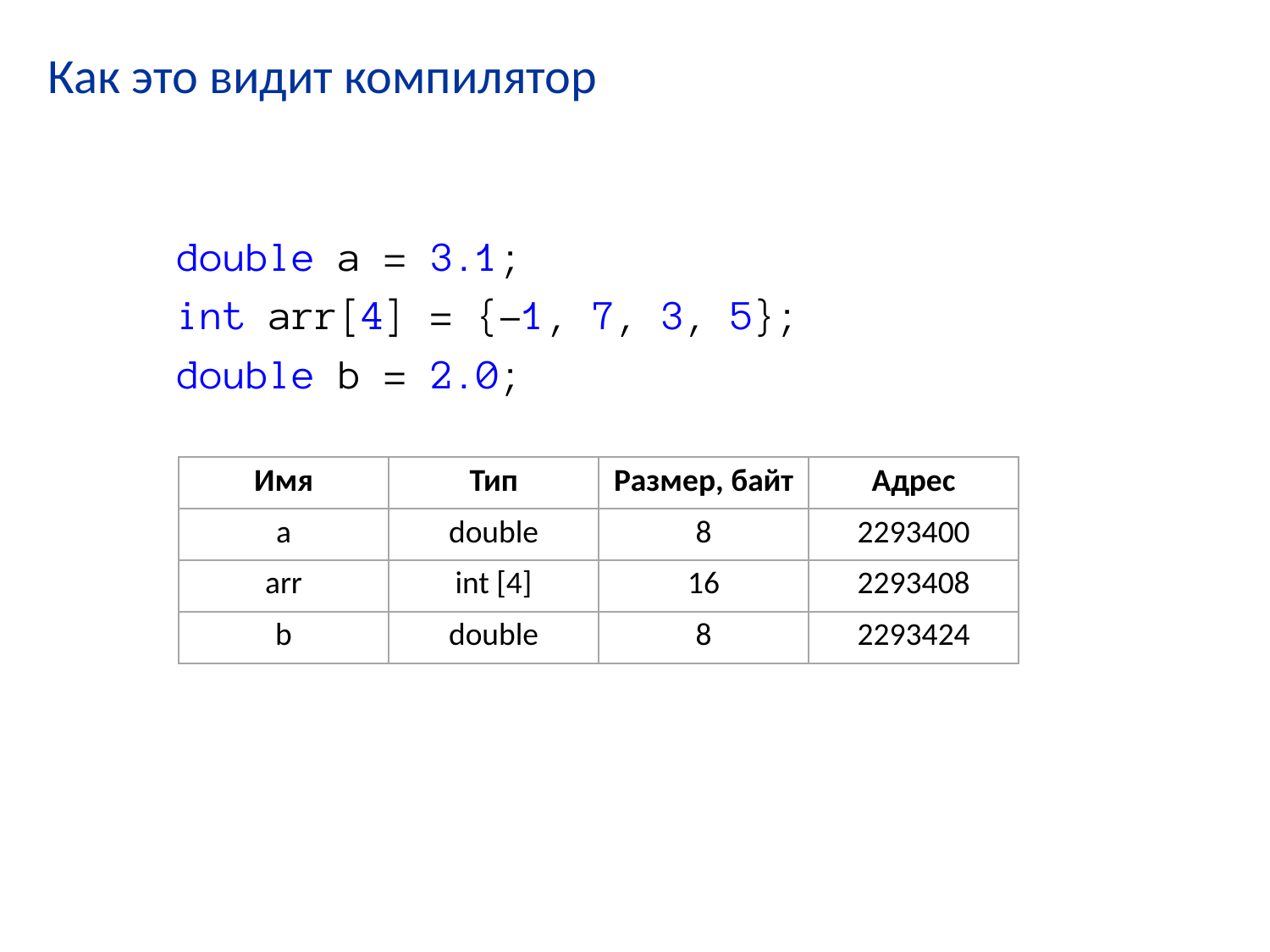

# Как это видит компилятор
double a = 3.1;
int arr[4] = {-1, 7, 3, 5};
double b = 2.0;
| Имя | Тип | Размер, байт | Адрес |
| --- | --- | --- | --- |
| a | double | 8 | 2293400 |
| arr | int [4] | 16 | 2293408 |
| b | double | 8 | 2293424 |